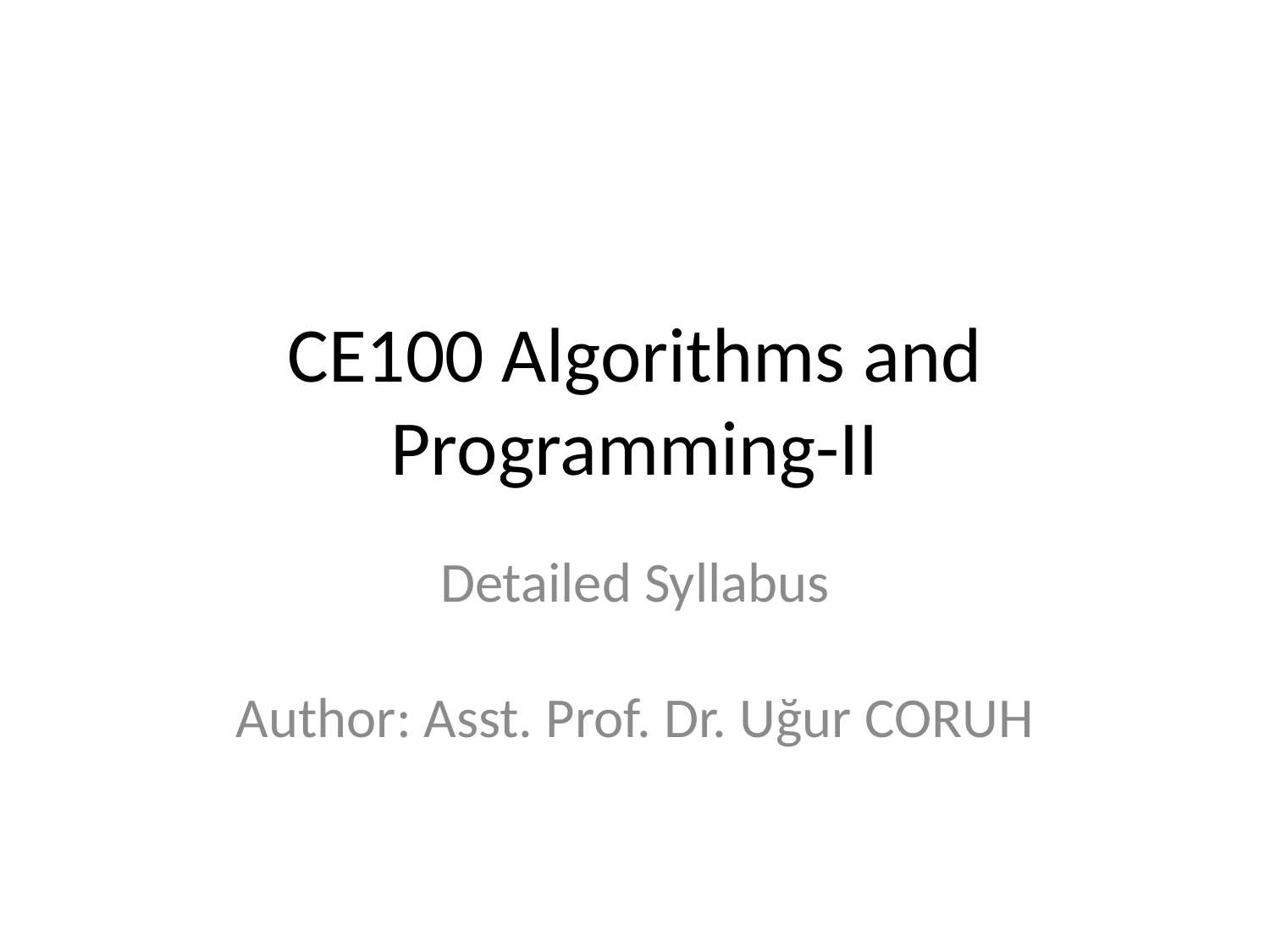

# CE100 Algorithms and Programming-II
Detailed Syllabus
Author: Asst. Prof. Dr. Uğur CORUH